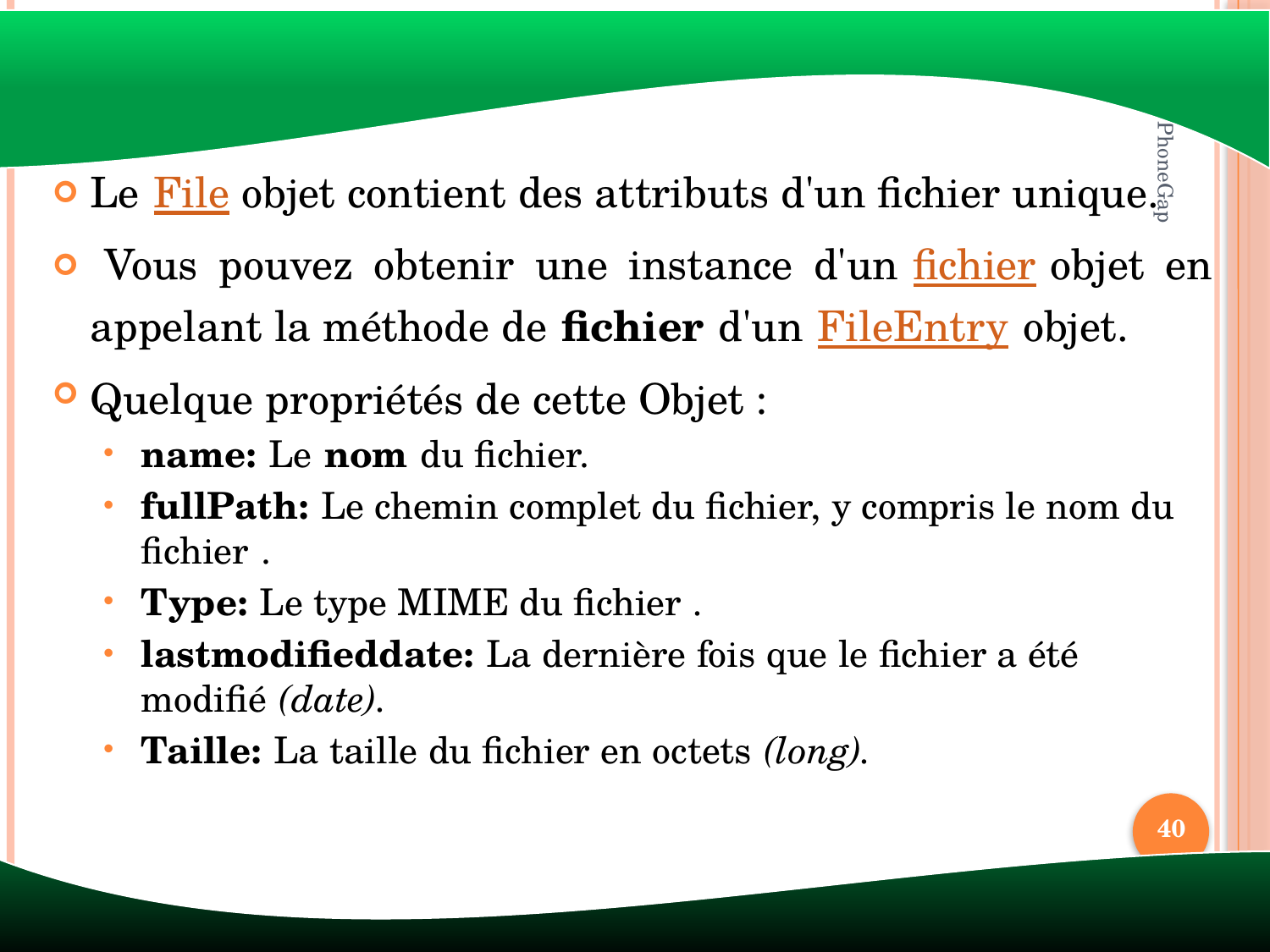

Le File objet contient des attributs d'un fichier unique.
 Vous pouvez obtenir une instance d'un fichier objet en appelant la méthode de fichier d'un FileEntry objet.
Quelque propriétés de cette Objet :
name: Le nom du fichier.
fullPath: Le chemin complet du fichier, y compris le nom du fichier .
Type: Le type MIME du fichier .
lastmodifieddate: La dernière fois que le fichier a été modifié (date).
Taille: La taille du fichier en octets (long).

PhoneGap
40